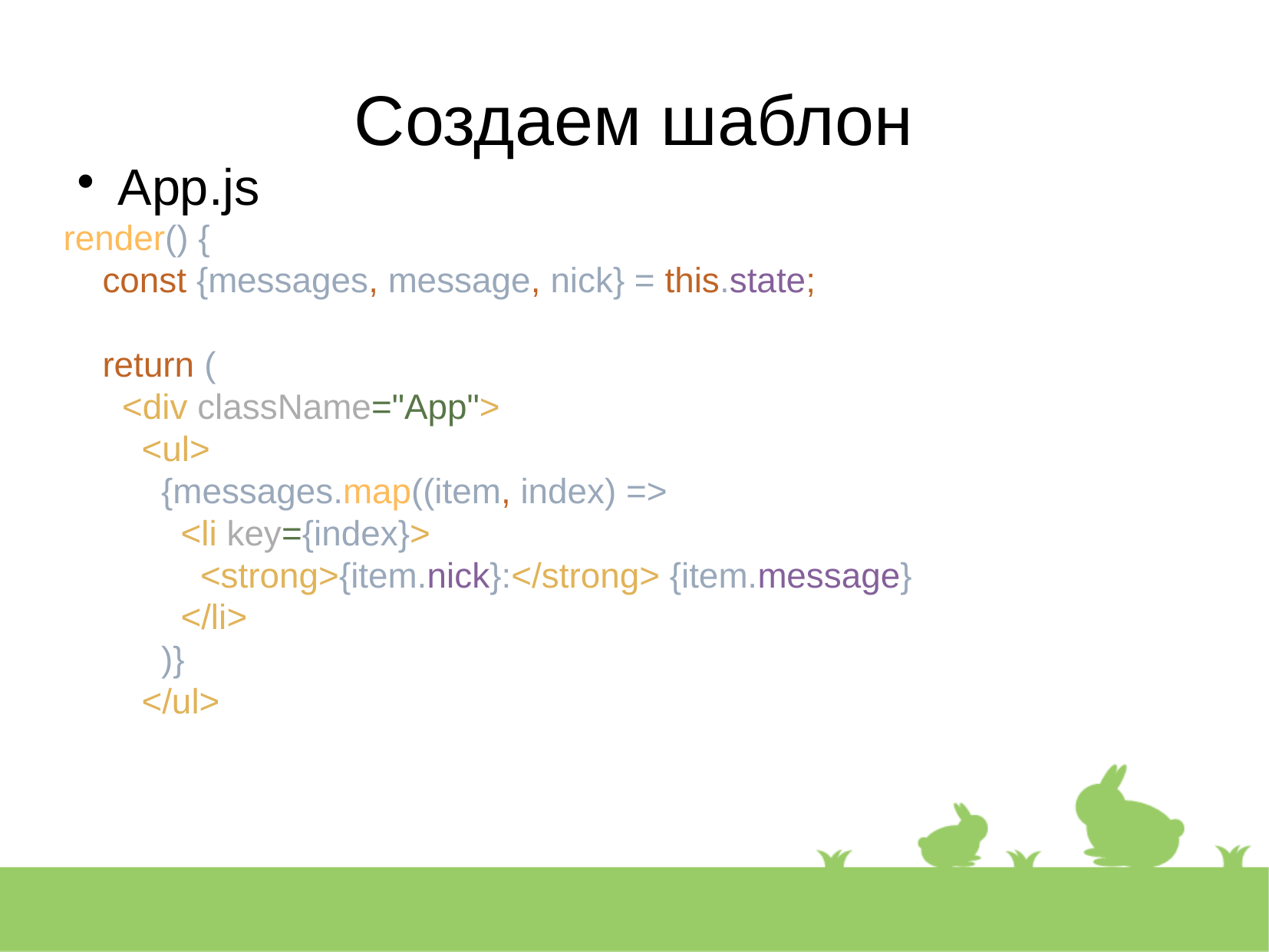

Создаем шаблон
App.js
render() {
    const {messages, message, nick} = this.state;

    return (
      <div className="App">
        <ul>
          {messages.map((item, index) =>
            <li key={index}>
              <strong>{item.nick}:</strong> {item.message}
            </li>
          )}
        </ul>